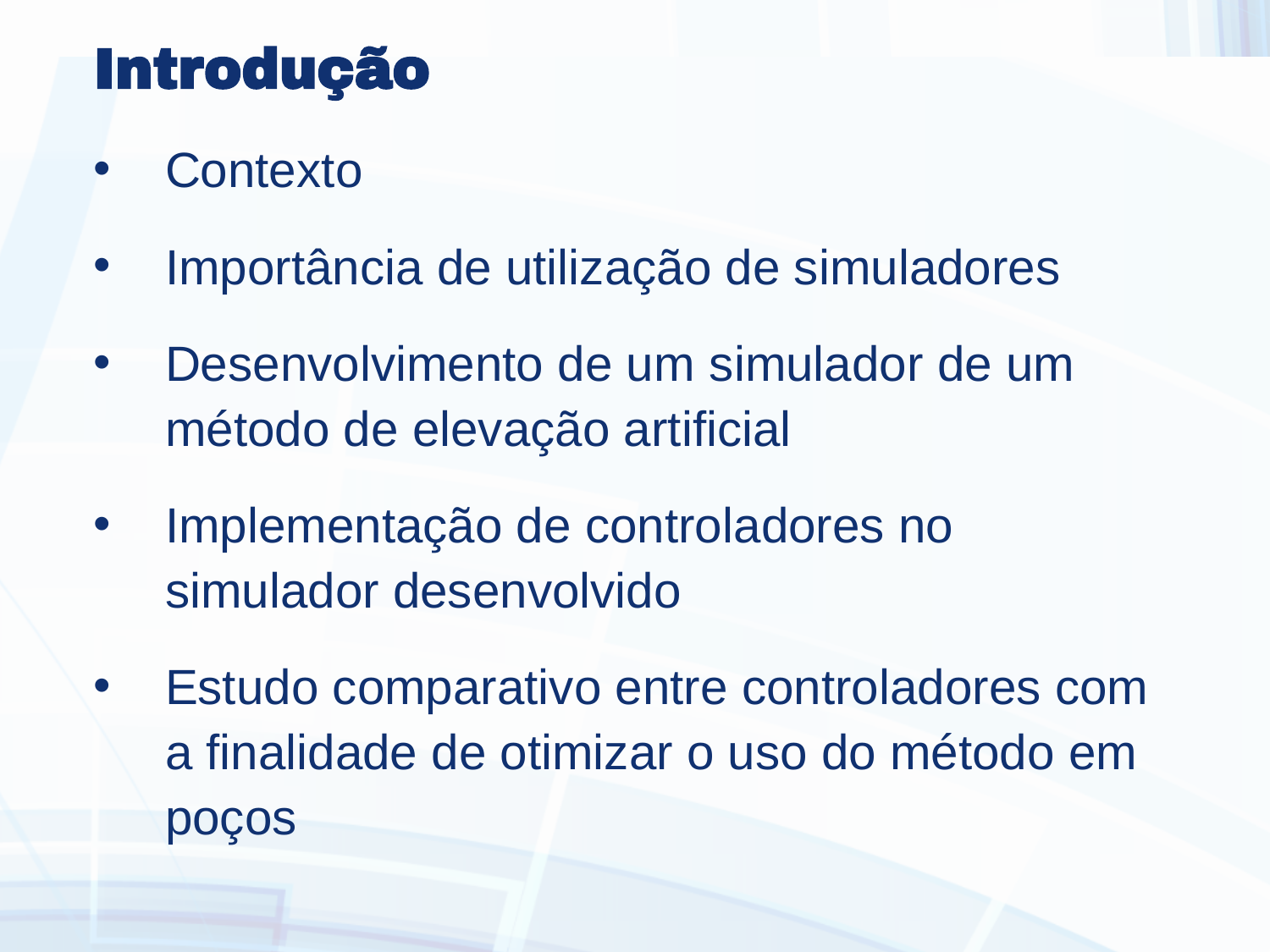

# Introdução
Contexto
Importância de utilização de simuladores
Desenvolvimento de um simulador de um método de elevação artificial
Implementação de controladores no simulador desenvolvido
Estudo comparativo entre controladores com a finalidade de otimizar o uso do método em poços